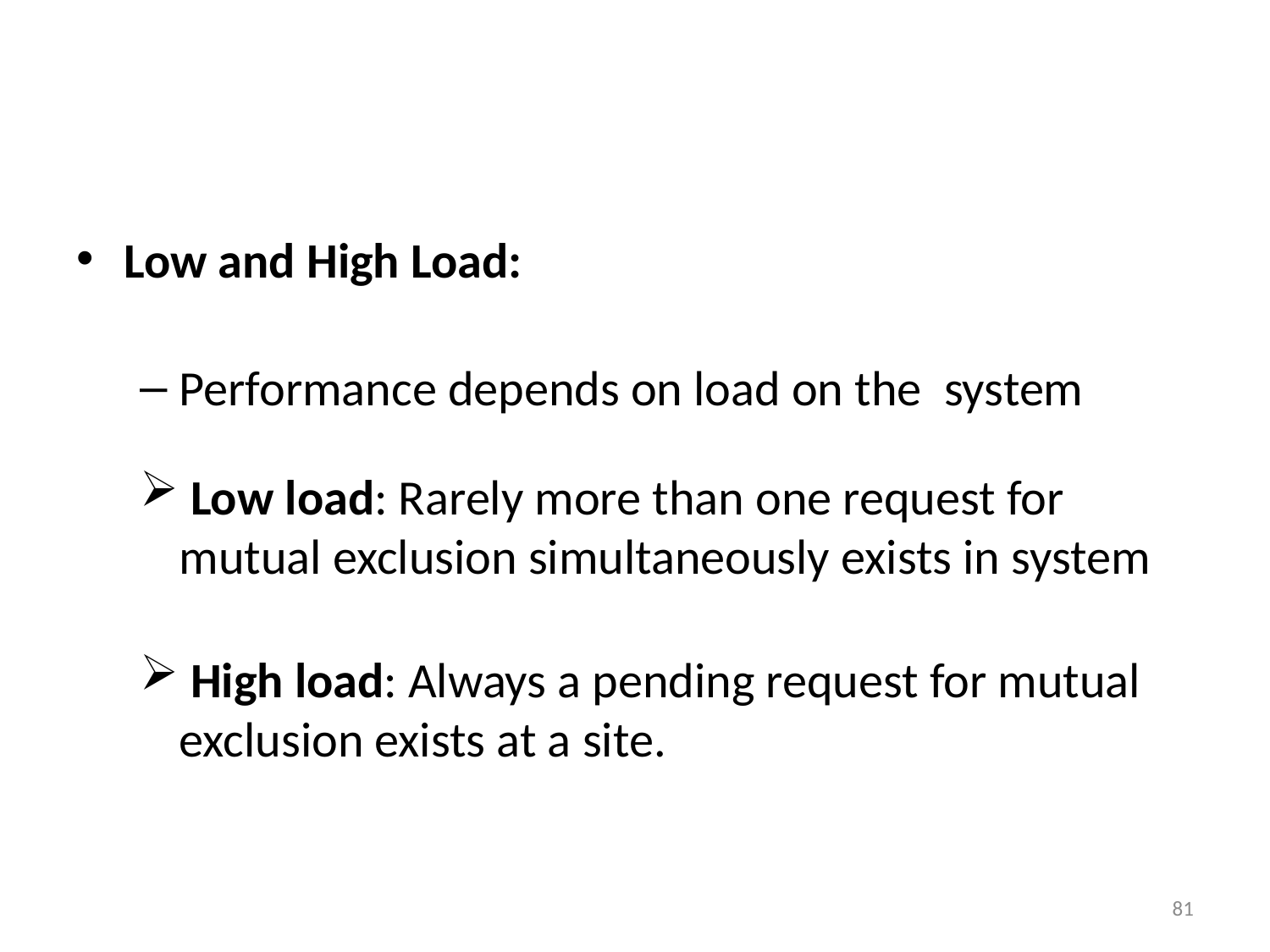

#
Low and High Load:

Performance depends on load on the  system

 Low load: Rarely more than one request for mutual exclusion simultaneously exists in system

 High load: Always a pending request for mutual exclusion exists at a site.

81